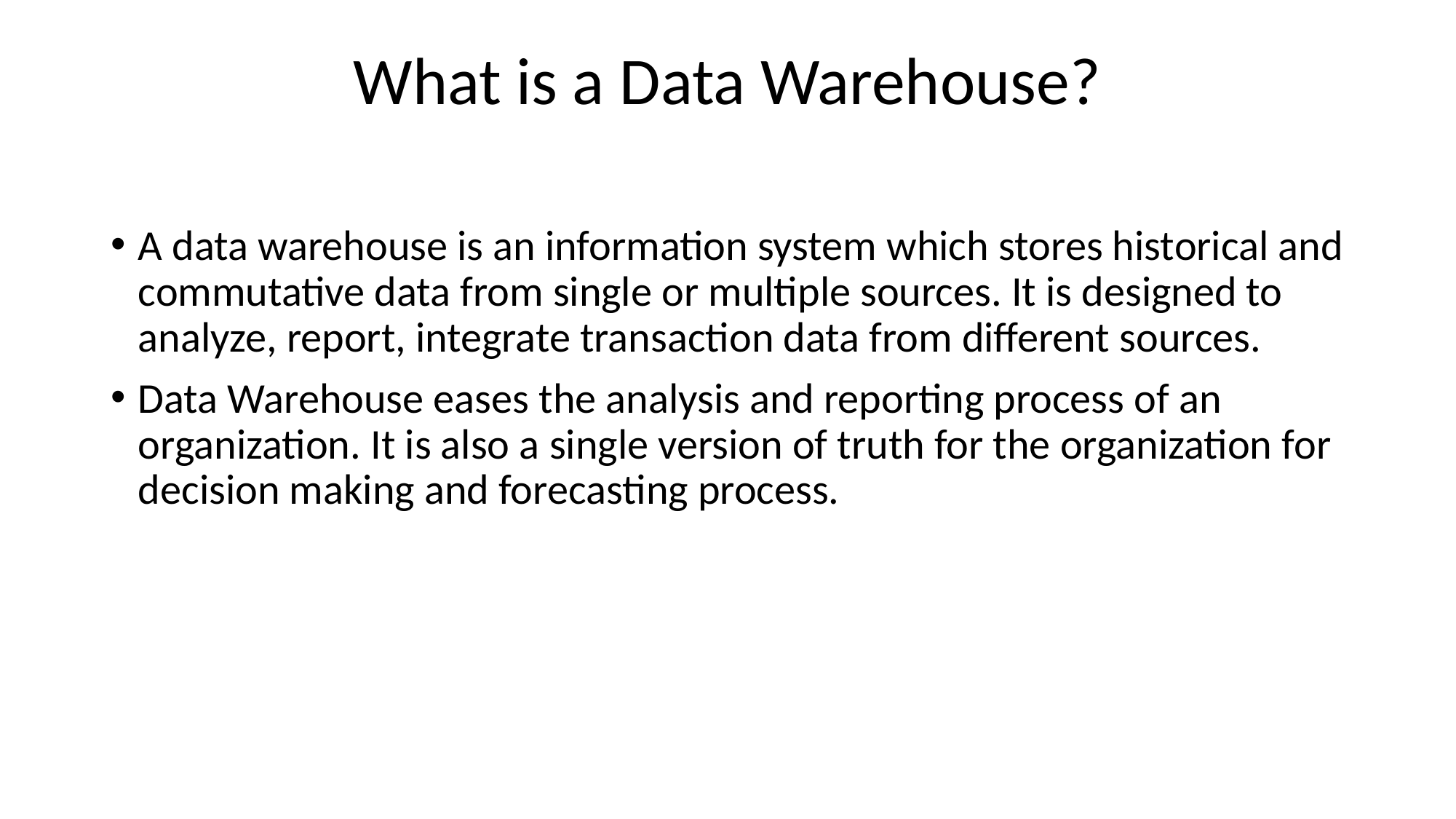

# What is a Data Warehouse?
A data warehouse is an information system which stores historical and commutative data from single or multiple sources. It is designed to analyze, report, integrate transaction data from different sources.
Data Warehouse eases the analysis and reporting process of an organization. It is also a single version of truth for the organization for decision making and forecasting process.